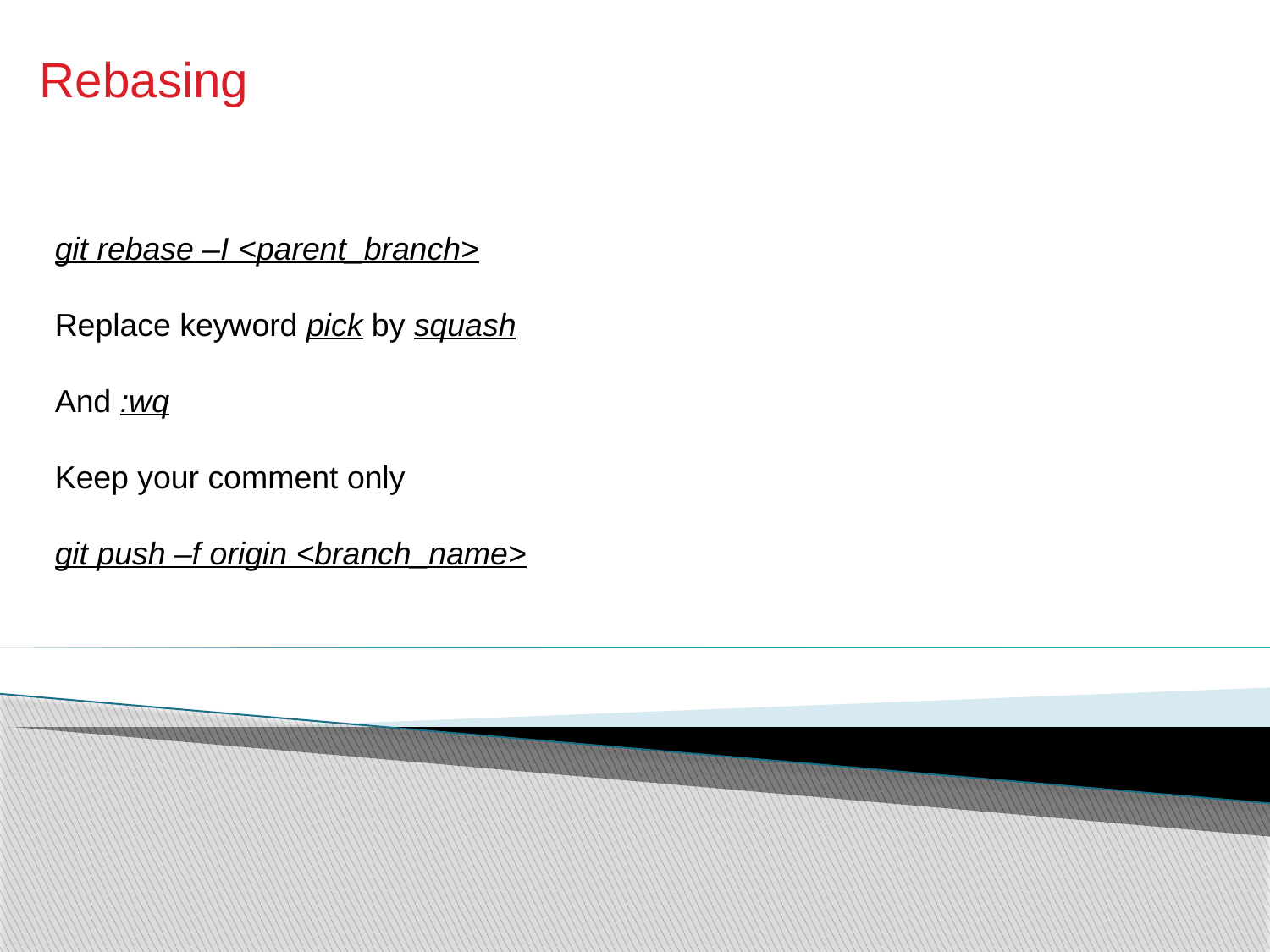

Rebasing
git rebase –I <parent_branch>

Replace keyword pick by squash

And :wq

Keep your comment only

git push –f origin <branch_name>